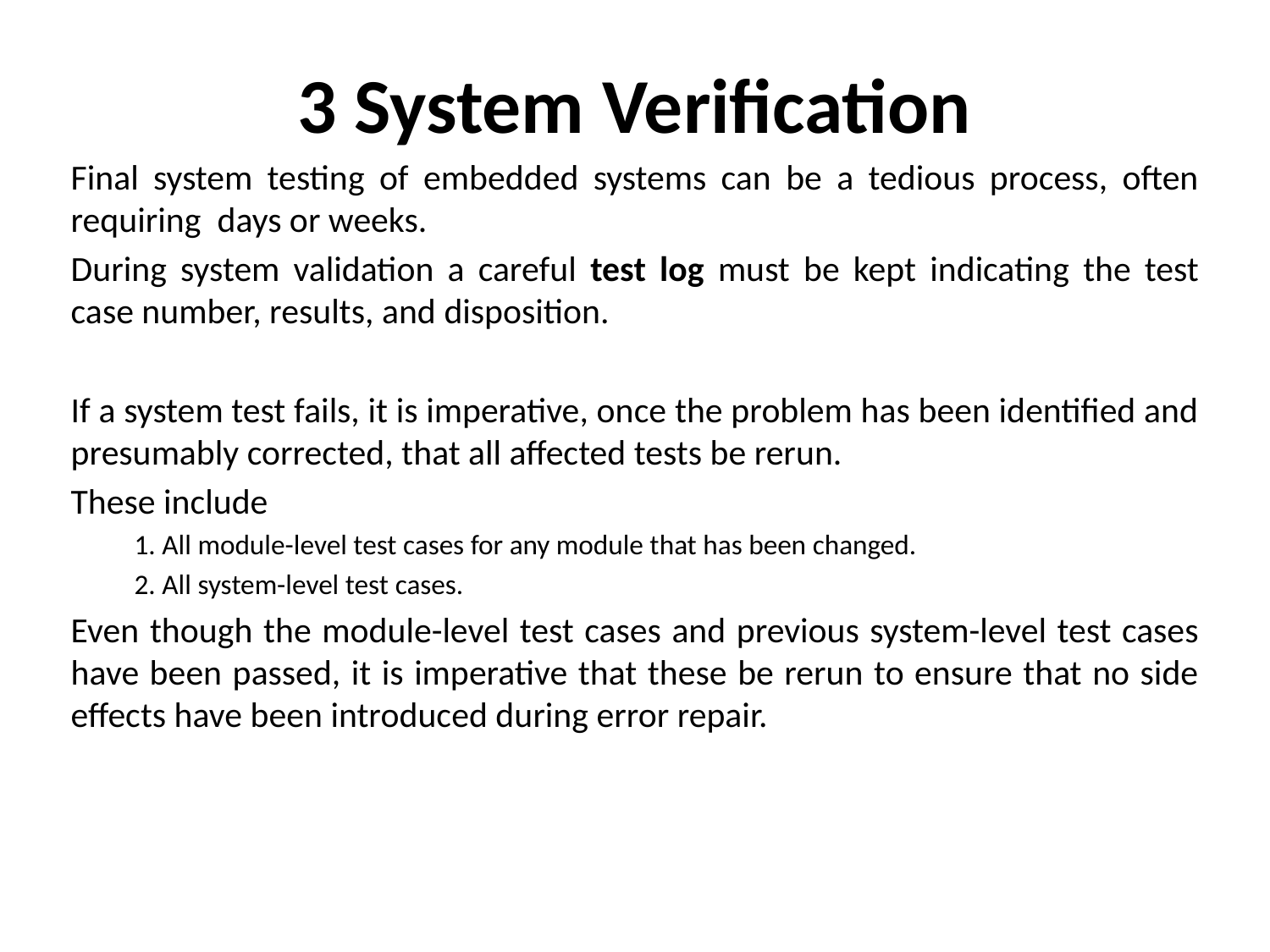

# 3 System Verification
Final system testing of embedded systems can be a tedious process, often requiring  days or weeks.
During system validation a careful test log must be kept indicating the test case number, results, and disposition.

If a system test fails, it is imperative, once the problem has been identified and presumably corrected, that all affected tests be rerun.
These include
1. All module-level test cases for any module that has been changed.
2. All system-level test cases.
Even though the module-level test cases and previous system-level test cases have been passed, it is imperative that these be rerun to ensure that no side effects have been introduced during error repair.